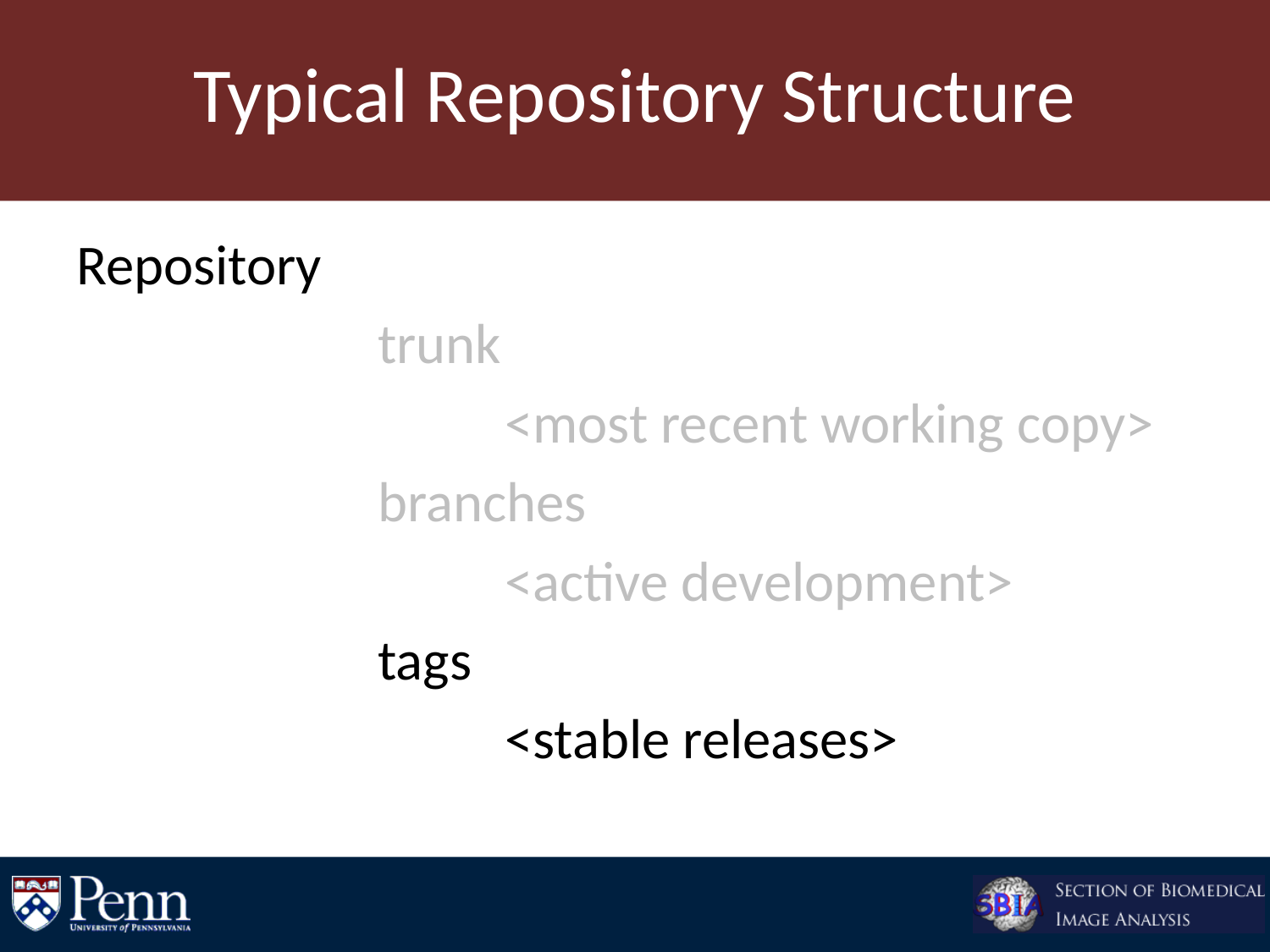

# Typical Repository Structure
Repository
			trunk
				<most recent working copy>
			branches
				<active development>
			tags
				<stable releases>